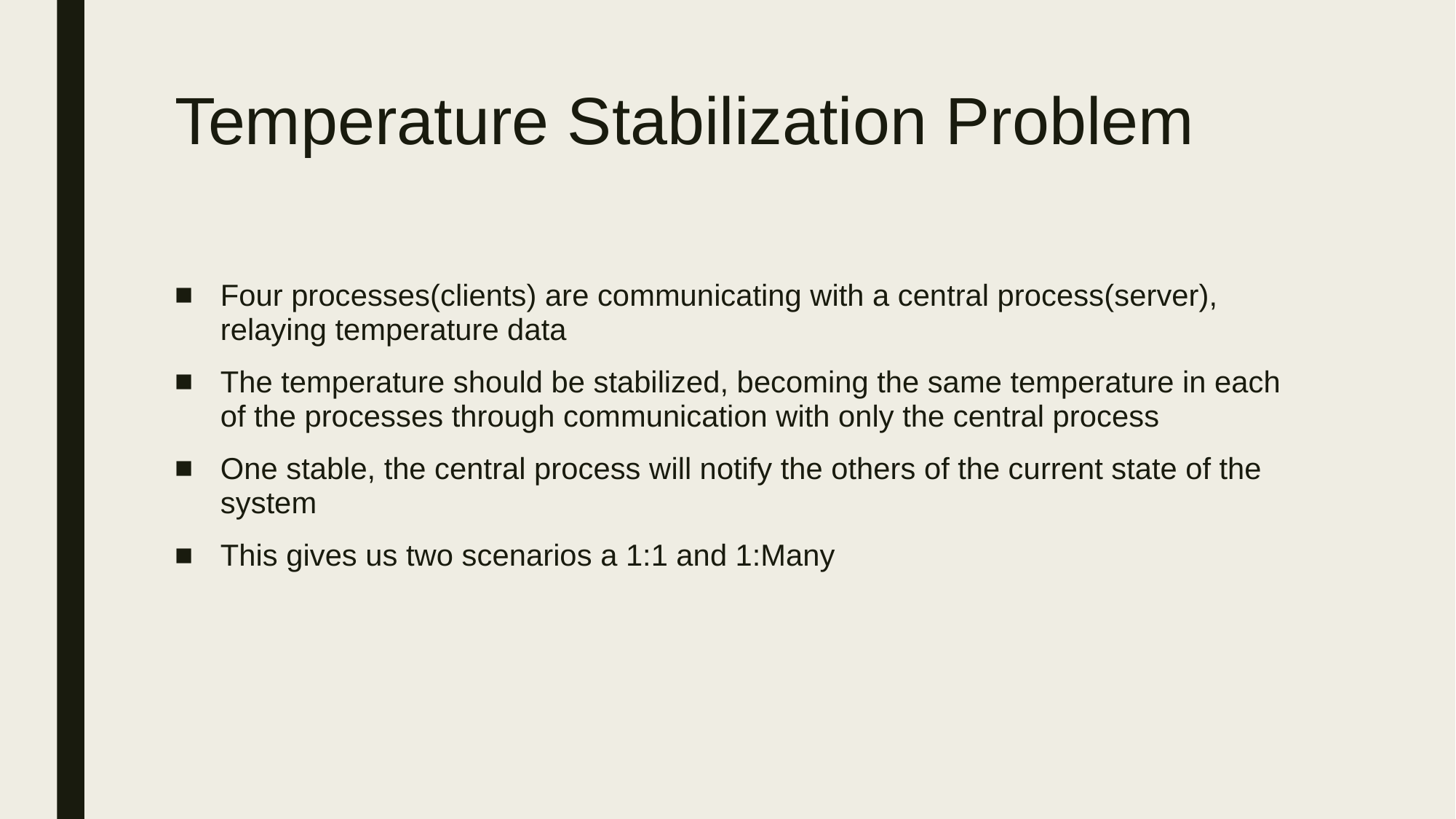

# Temperature Stabilization Problem
Four processes(clients) are communicating with a central process(server), relaying temperature data
The temperature should be stabilized, becoming the same temperature in each of the processes through communication with only the central process
One stable, the central process will notify the others of the current state of the system
This gives us two scenarios a 1:1 and 1:Many